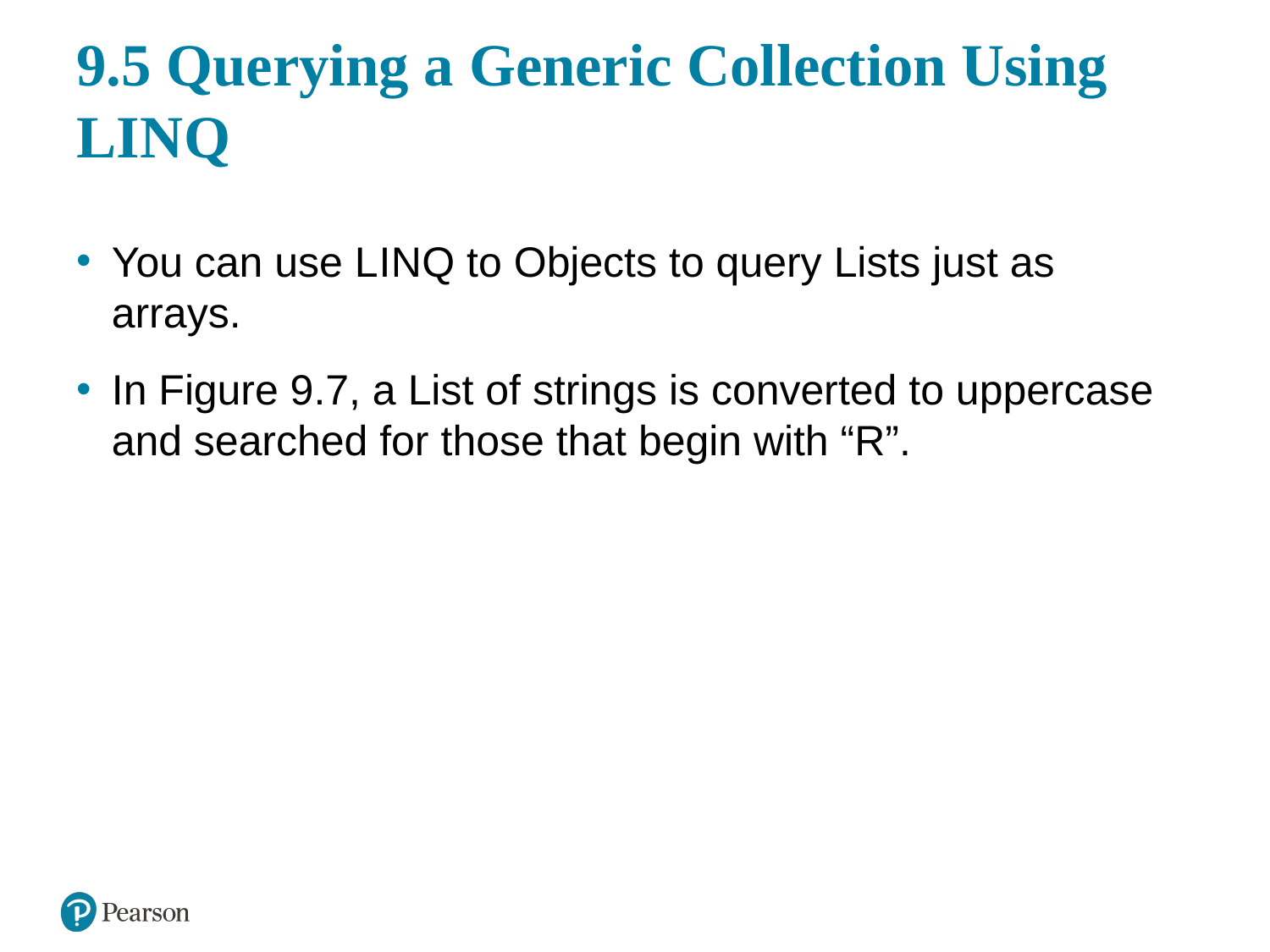

# 9.5 Querying a Generic Collection Using L I N Q
You can use L I N Q to Objects to query Lists just as arrays.
In Figure 9.7, a List of strings is converted to uppercase and searched for those that begin with “R”.